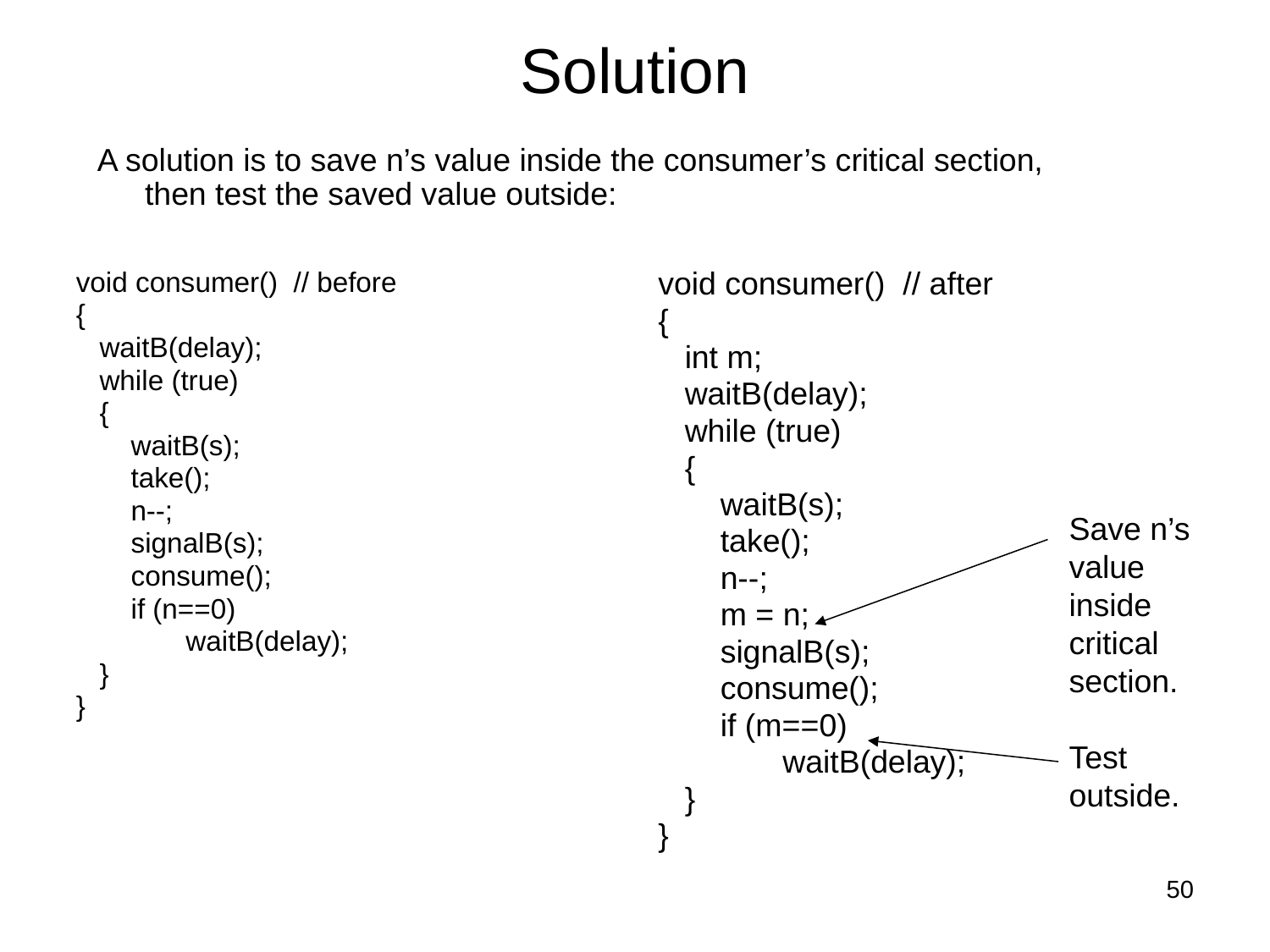

Solution
A solution is to save n’s value inside the consumer’s critical section, then test the saved value outside:
void consumer()  // before
{
   waitB(delay);
   while (true)
   {
       waitB(s);
       take();
       n--;
       signalB(s);
       consume();
       if (n==0)
              waitB(delay);
   }
}

void consumer()  // after
{
   int m;
   waitB(delay);
   while (true)
   {
       waitB(s);
       take();
       n--;
       m = n;
       signalB(s);
       consume();
       if (m==0)
              waitB(delay);
   }
}
Save n’s
value
inside
critical
section.

Test
outside.

50